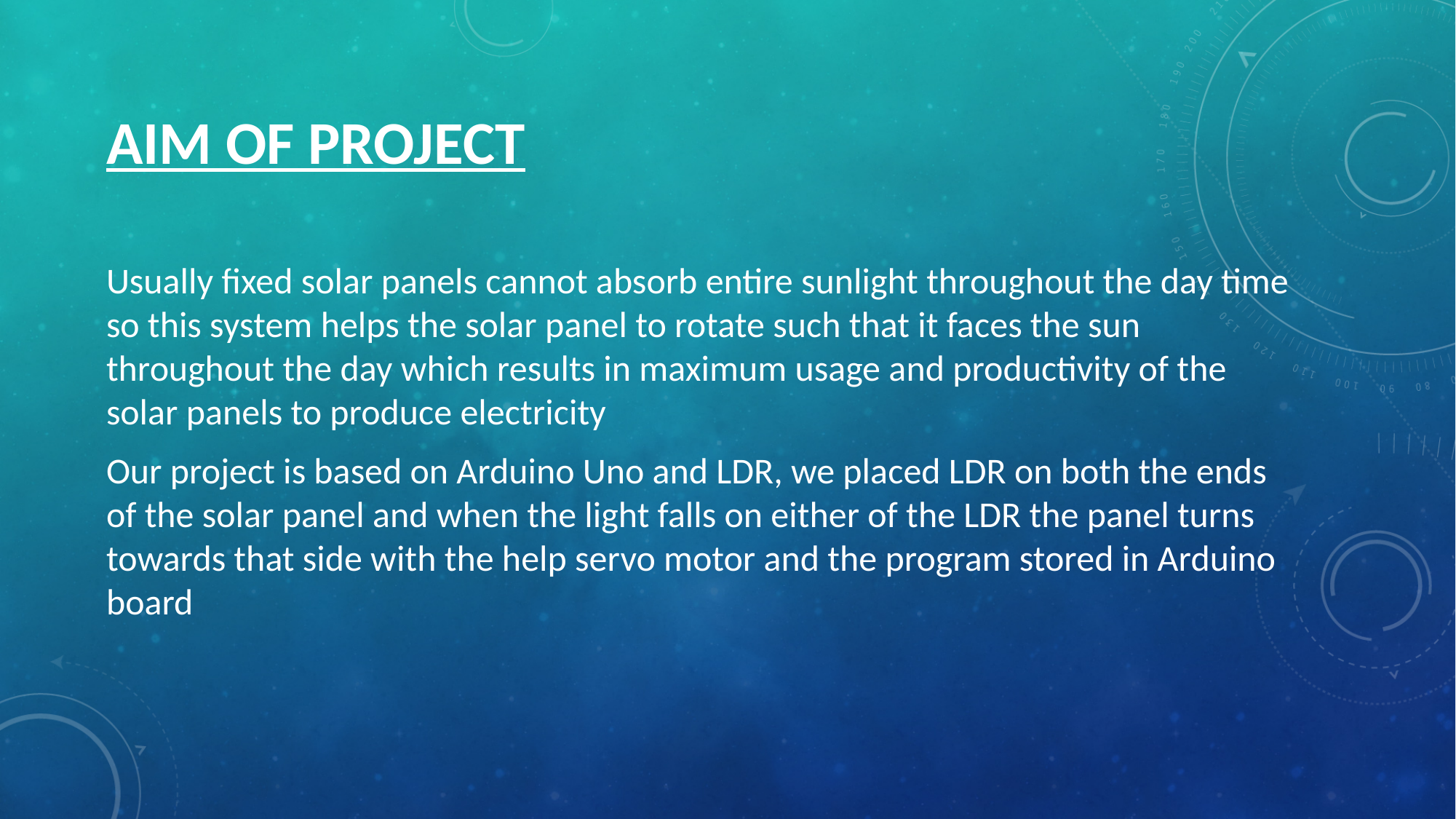

AIM OF PROJECT

Usually fixed solar panels cannot absorb entire sunlight throughout the day time so this system helps the solar panel to rotate such that it faces the sun throughout the day which results in maximum usage and productivity of the solar panels to produce electricity
Our project is based on Arduino Uno and LDR, we placed LDR on both the ends of the solar panel and when the light falls on either of the LDR the panel turns towards that side with the help servo motor and the program stored in Arduino board